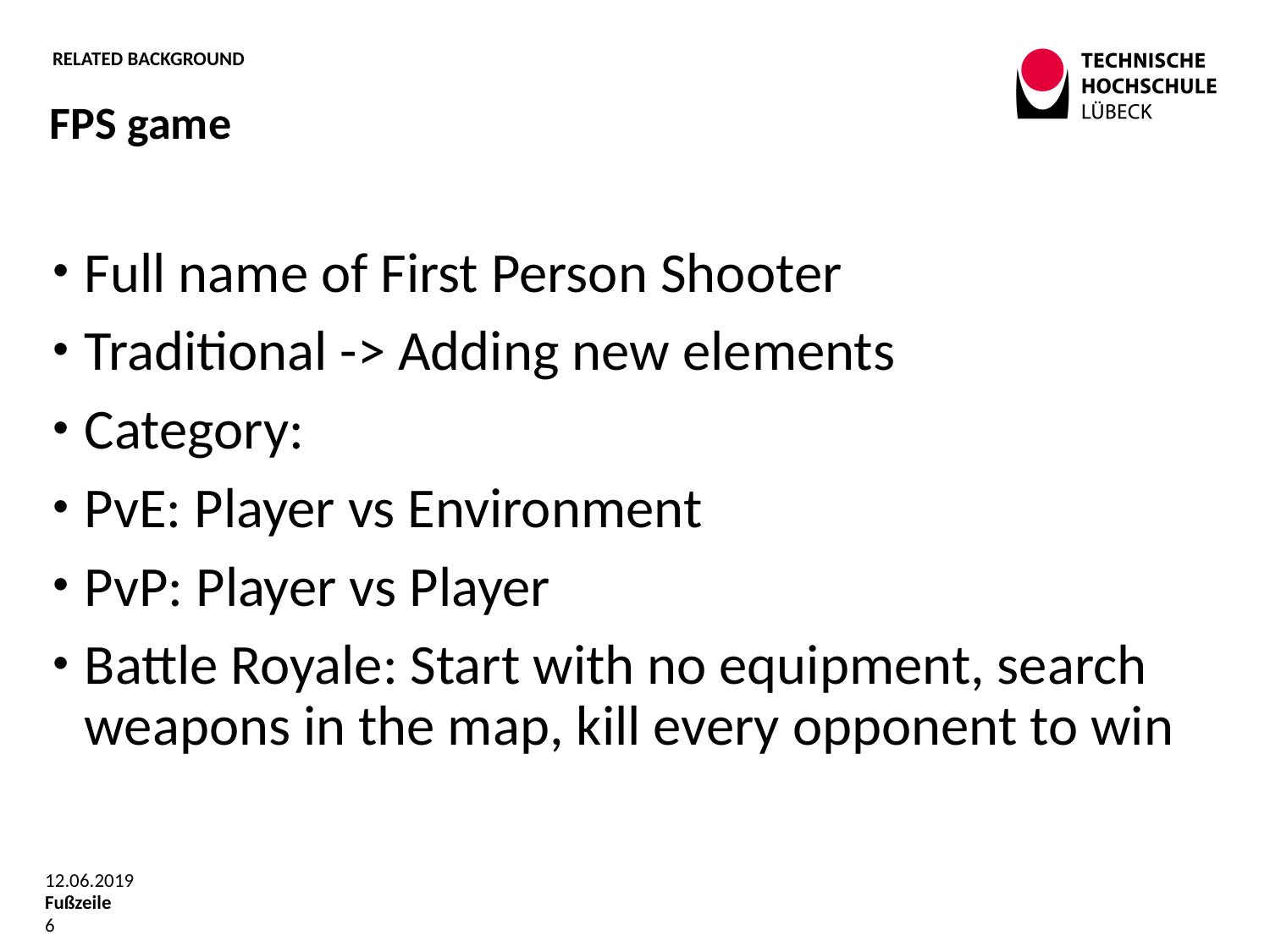

# Related background
FPS game
Full name of First Person Shooter
Traditional -> Adding new elements
Category:
PvE: Player vs Environment
PvP: Player vs Player
Battle Royale: Start with no equipment, search weapons in the map, kill every opponent to win
12.06.2019
Fußzeile

6